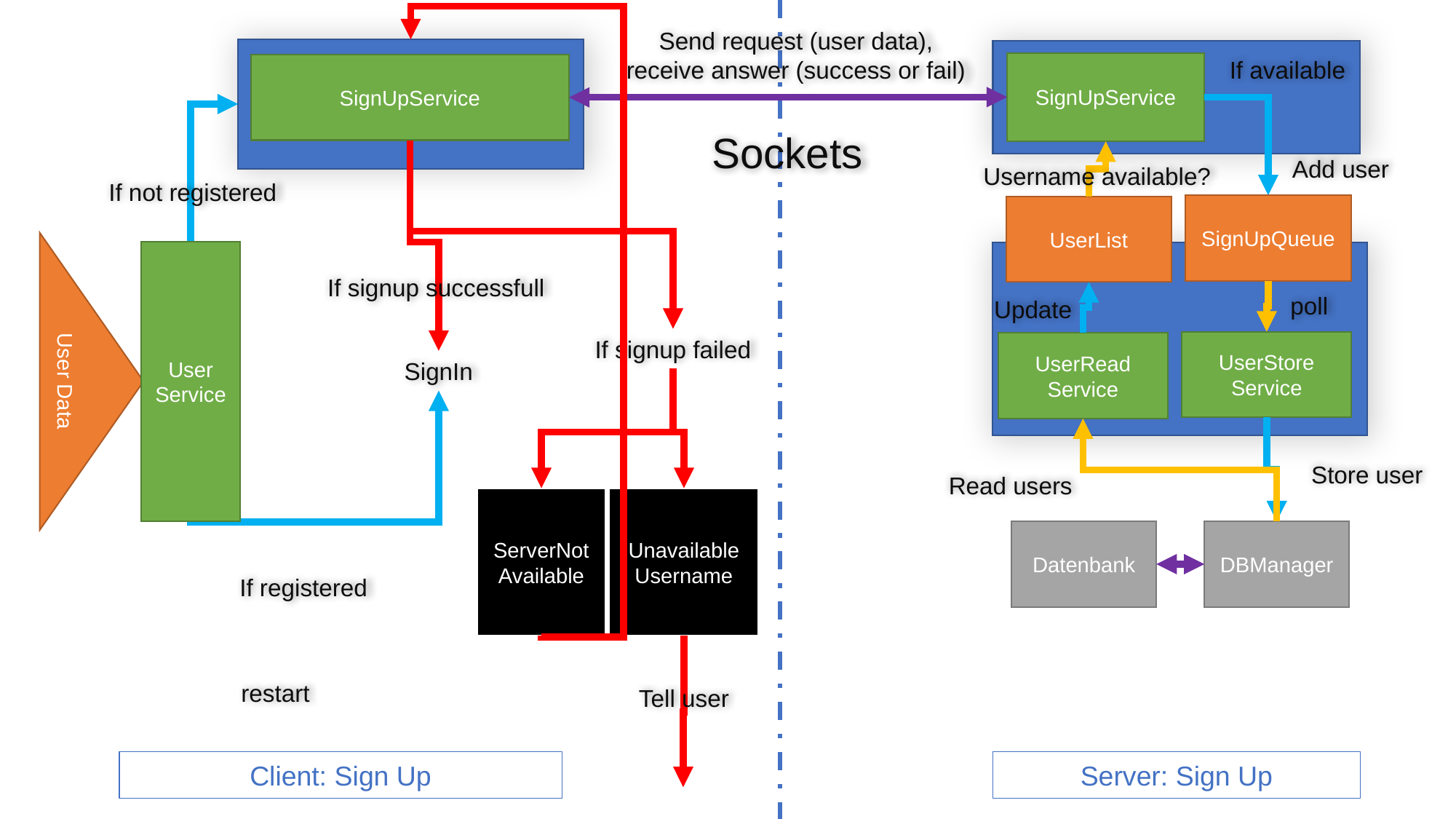

Send request (user data), receive answer (success or fail)

If available
SignUpService
SignUpService
Sockets
Add user
Username available?
If not registered
SignUpQueue
UserList
User
Service

If signup successfull
poll
Update
If signup failed
User Data
UserStore
Service
UserRead
Service
SignIn
Store user
Read users
ServerNotAvailable
Unavailable Username
Datenbank
DBManager
If registered
restart
Tell user
Client: Sign Up
Server: Sign Up